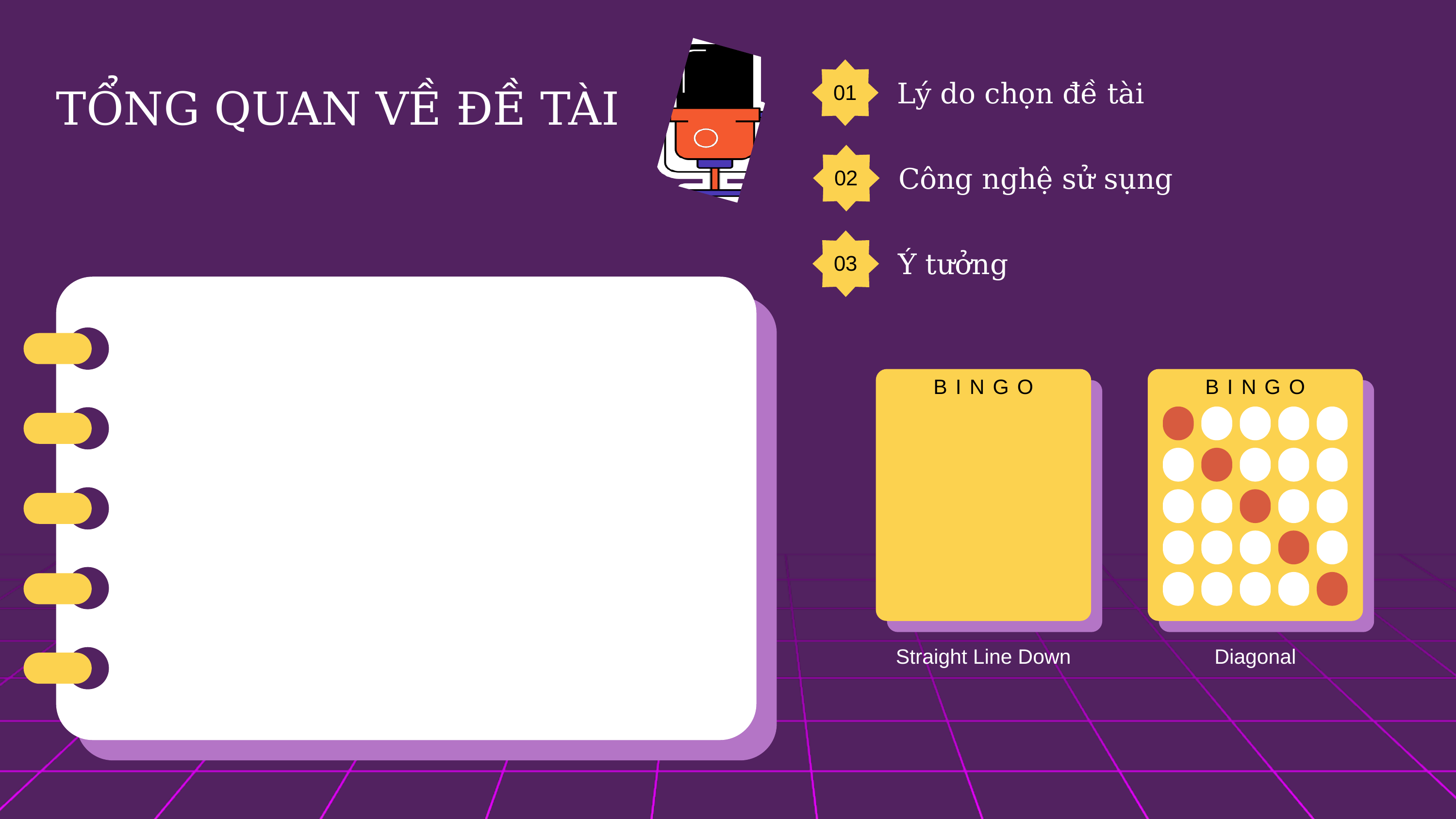

01
Lý do chọn đề tài
TỔNG QUAN VỀ ĐỀ TÀI

02
Công nghệ sử sụng

03
Ý tưởng

BINGO
BINGO

Straight Line Down
Diagonal